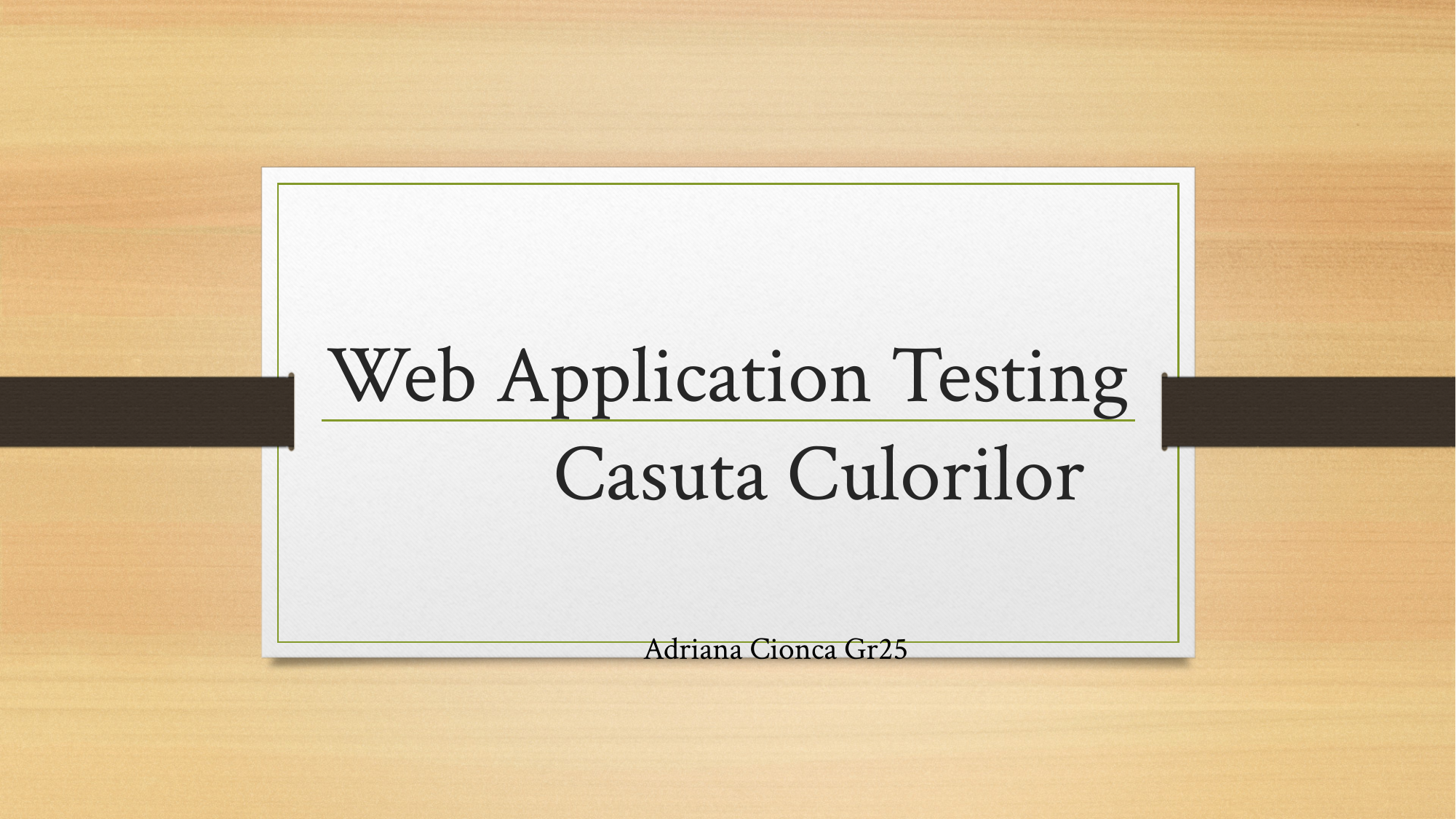

# Web Application Testing Casuta Culorilor
Adriana Cionca Gr25